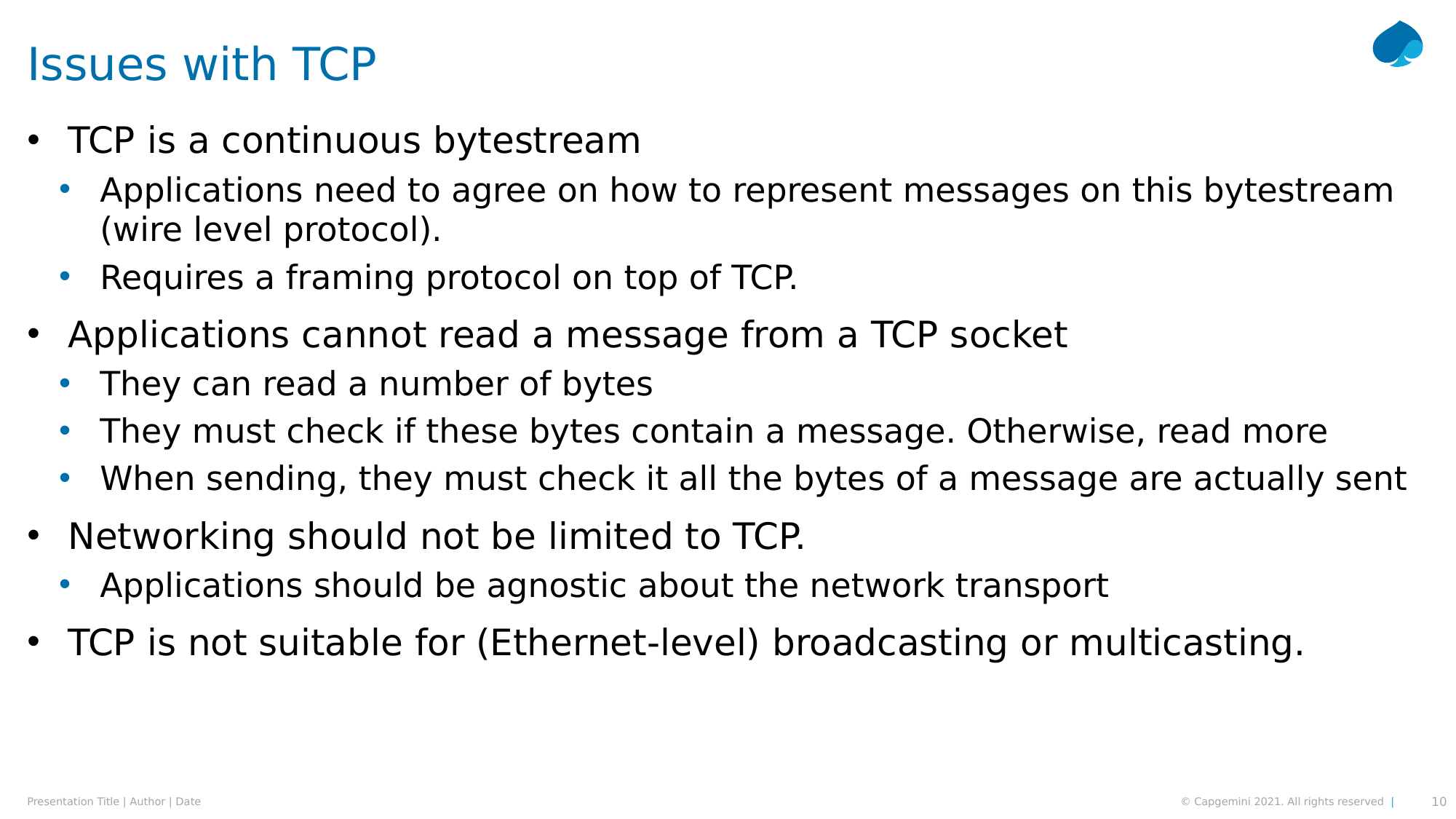

# Issues with TCP
TCP is a continuous bytestream
Applications need to agree on how to represent messages on this bytestream (wire level protocol).
Requires a framing protocol on top of TCP.
Applications cannot read a message from a TCP socket
They can read a number of bytes
They must check if these bytes contain a message. Otherwise, read more
When sending, they must check it all the bytes of a message are actually sent
Networking should not be limited to TCP.
Applications should be agnostic about the network transport
TCP is not suitable for (Ethernet-level) broadcasting or multicasting.